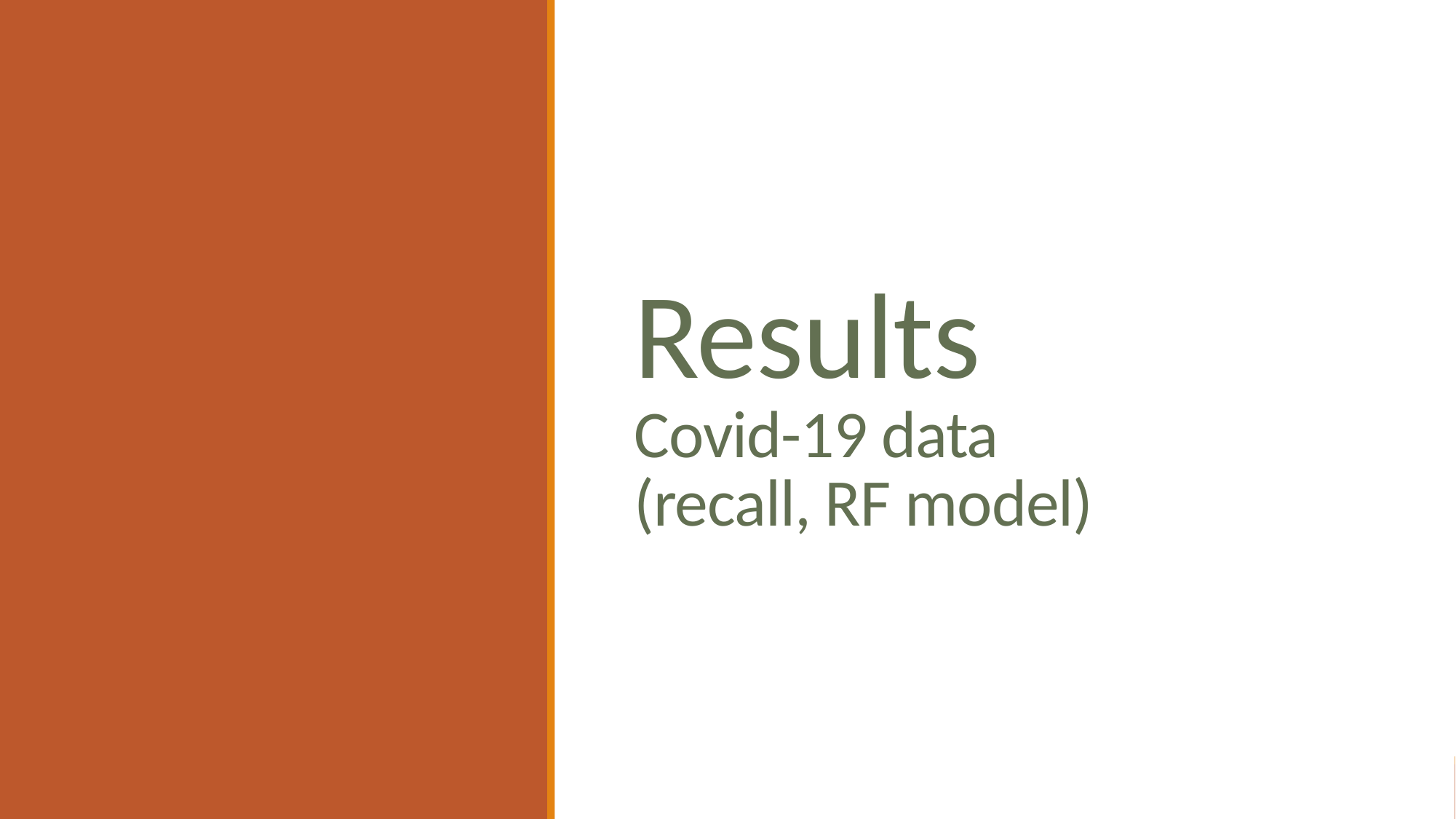

# Results Covid-19 data (recall, RF model)